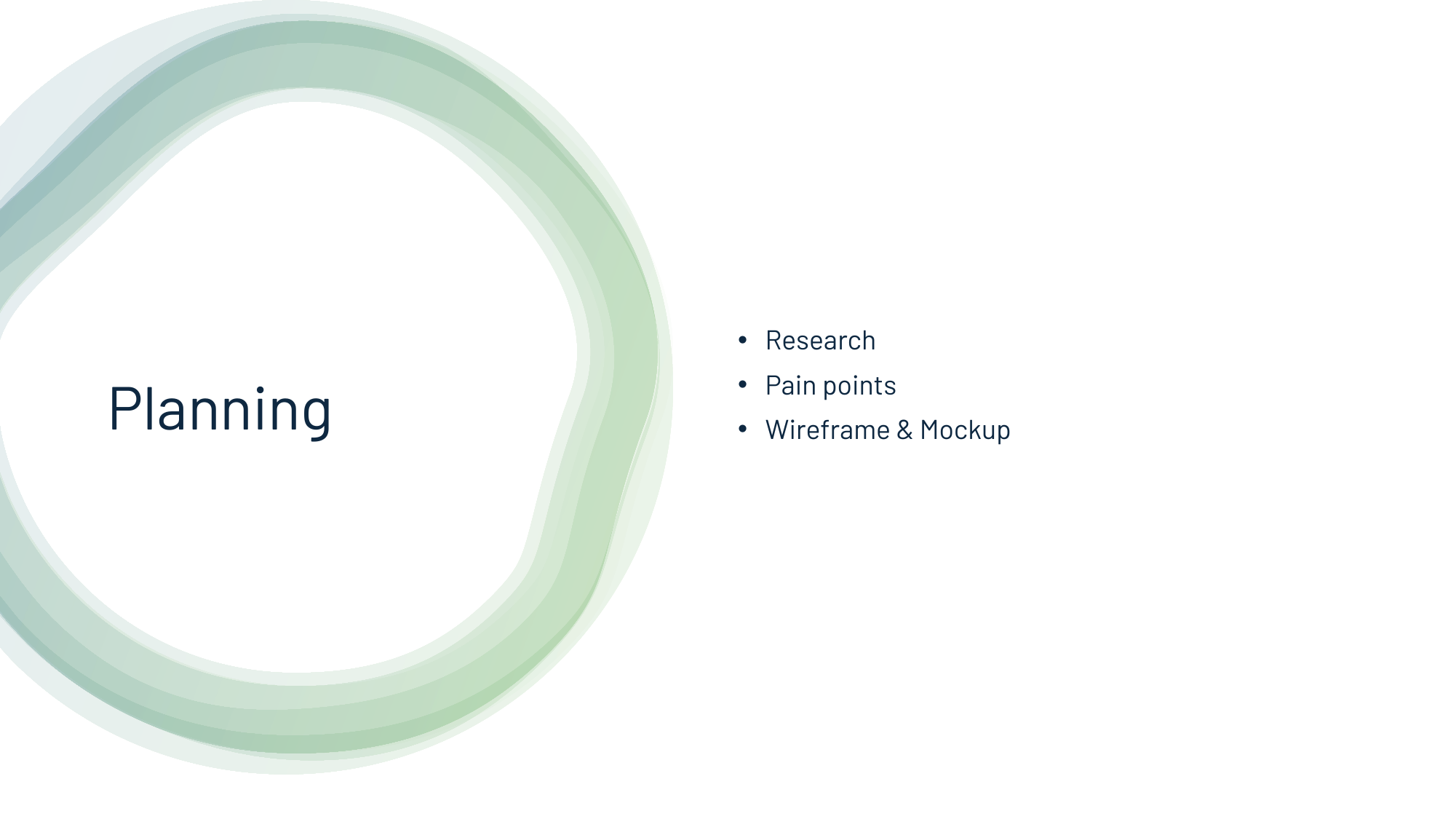

Research
Pain points
Wireframe & Mockup

# Planning